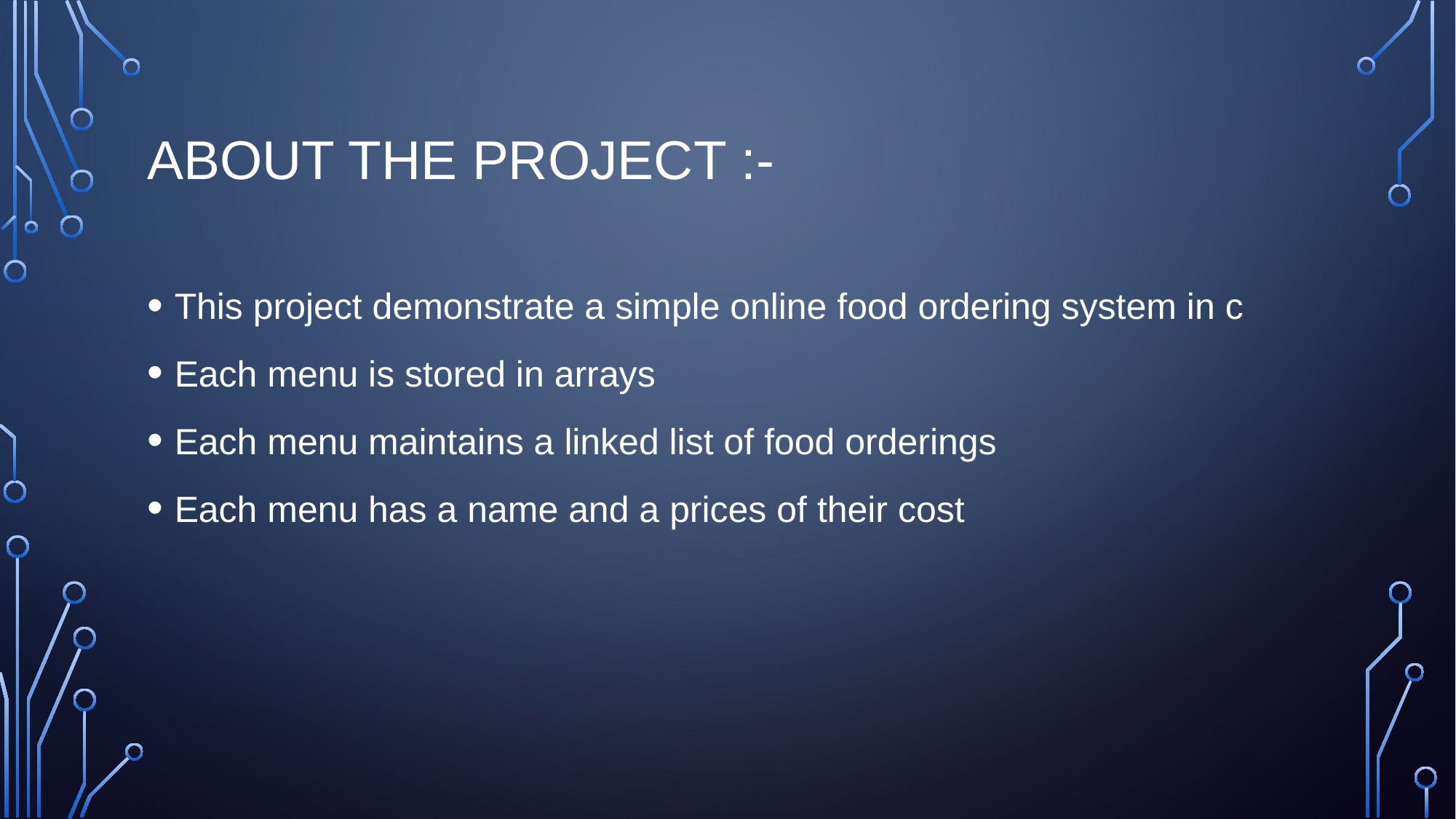

# About the project :-
This project demonstrate a simple online food ordering system in c
Each menu is stored in arrays
Each menu maintains a linked list of food orderings
Each menu has a name and a prices of their cost